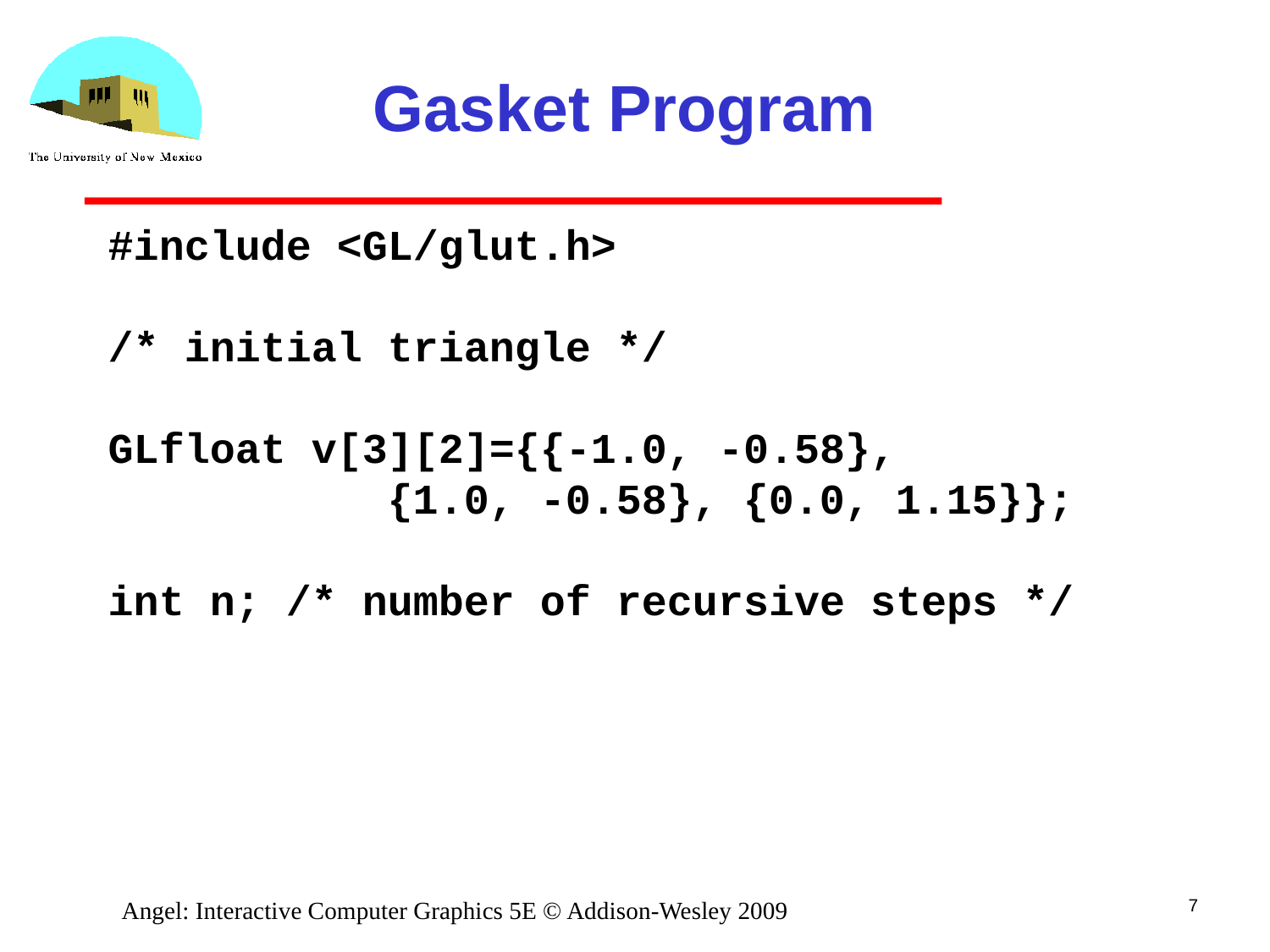

# Gasket Program
#include <GL/glut.h>

/* initial triangle */

GLfloat v[3][2]={{-1.0, -0.58},
           {1.0, -0.58}, {0.0, 1.15}};

int n; /* number of recursive steps */
7
Angel: Interactive Computer Graphics 5E © Addison-Wesley 2009